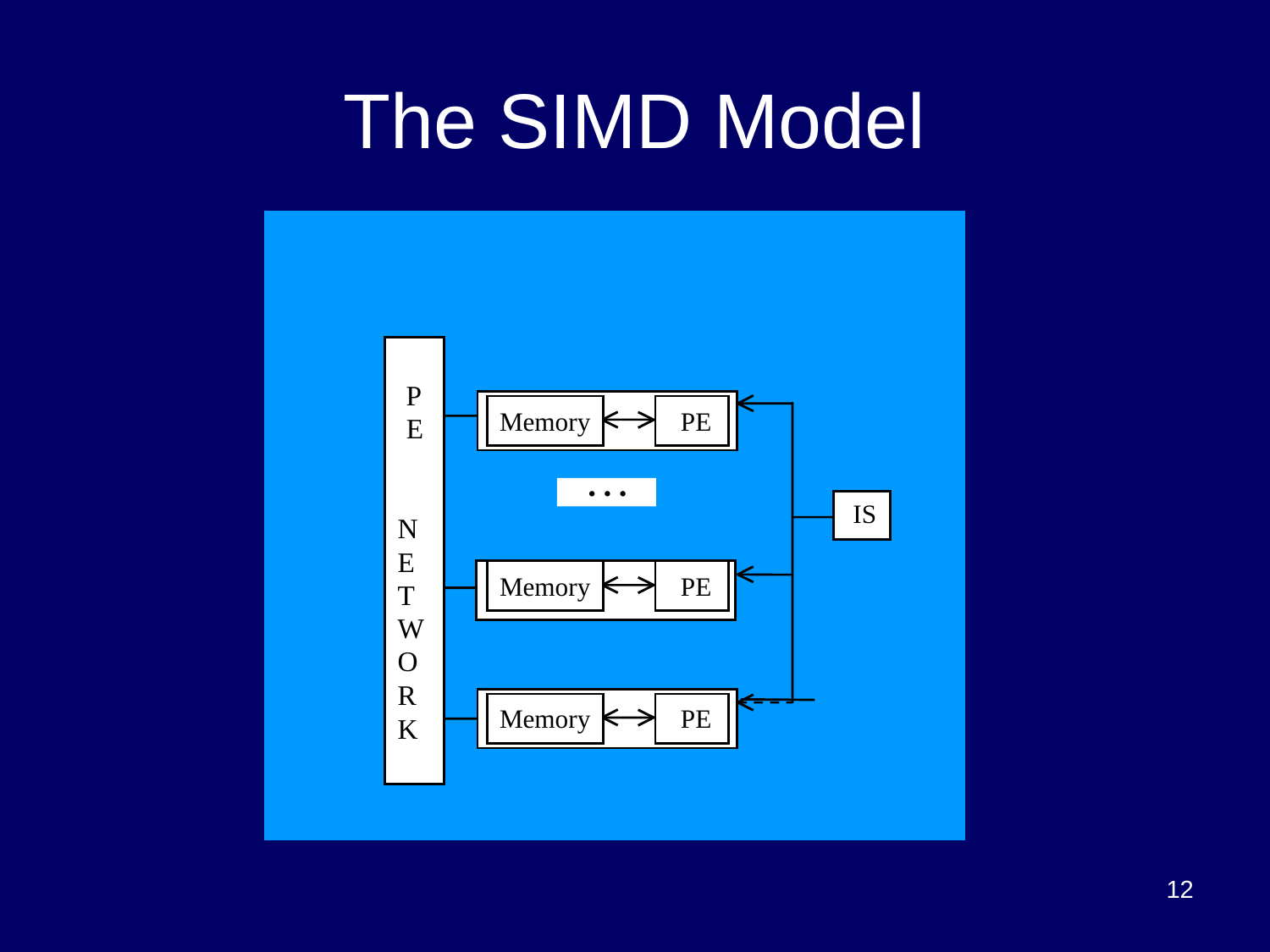

# The SIMD Model

P

Memory
  PE
E

•
•
•

 IS
N

E

Memory
  PE

T

W
O
R

Memory
  PE

K

12